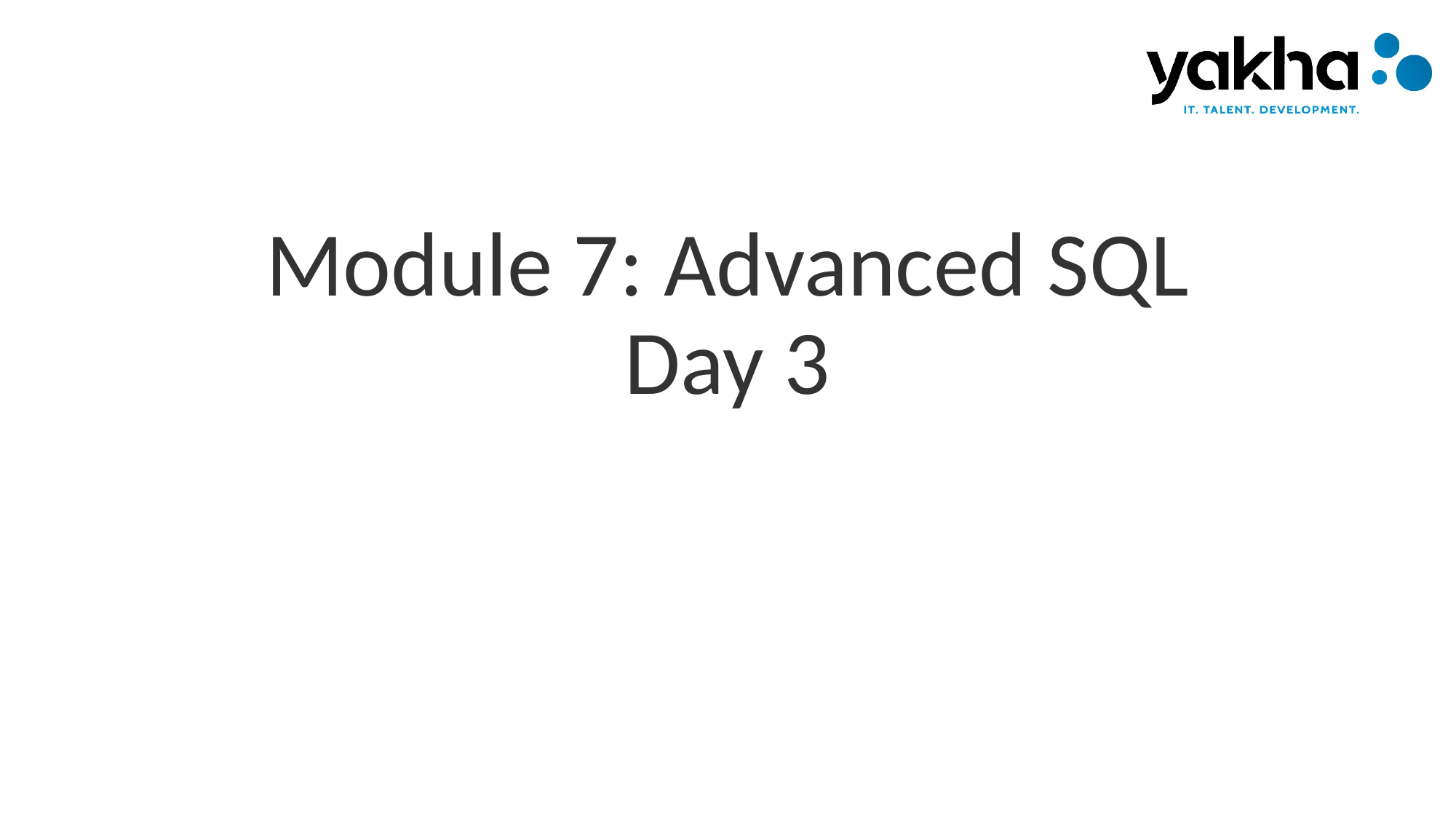

# Module 7: Advanced SQL Day 3